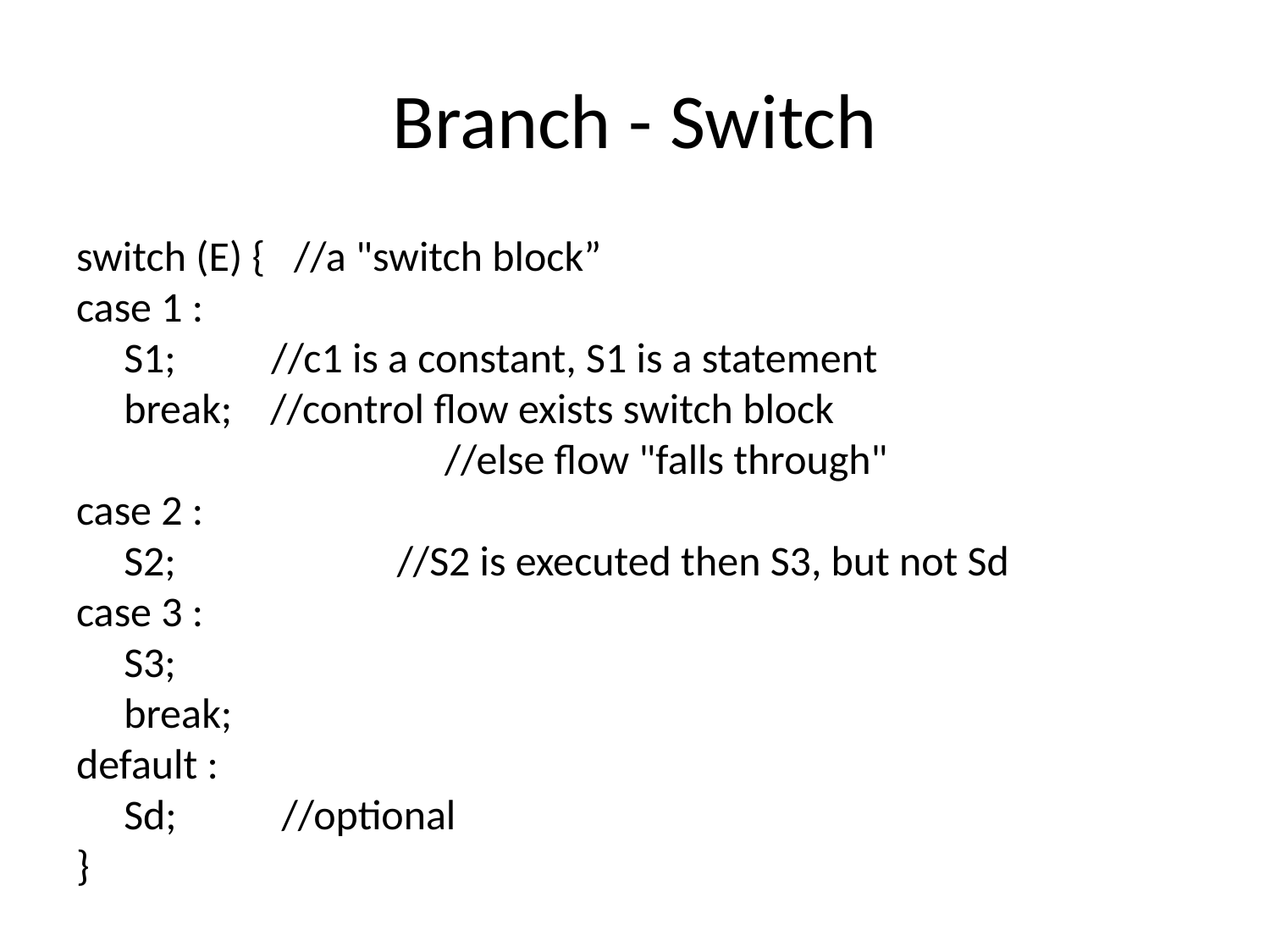

# Branch - Switch
switch (E) {   //a "switch block”
case 1 :
	S1;          //c1 is a constant, S1 is a statement
	break;    //control flow exists switch block
			       //else flow "falls through"
case 2 :
	S2; 	 	  //S2 is executed then S3, but not Sd
case 3 :
	S3;
	break;
default :
	Sd;           //optional
}